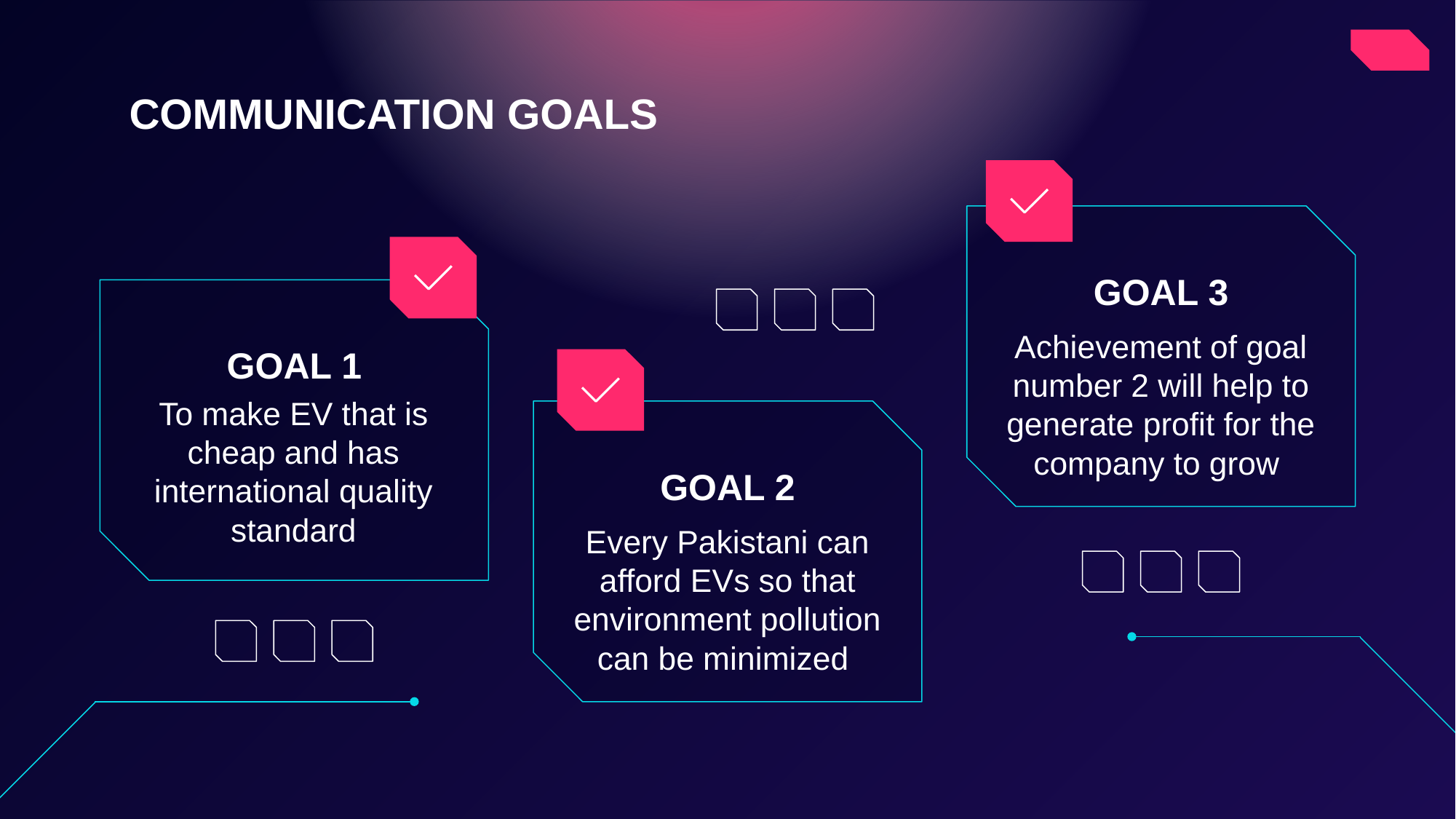

# COMMUNICATION GOALS

GOAL 3

Achievement of goal number 2 will help to generate profit for the company to grow
GOAL 1

To make EV that is cheap and has international quality standard

GOAL 2
Every Pakistani can afford EVs so that environment pollution can be minimized